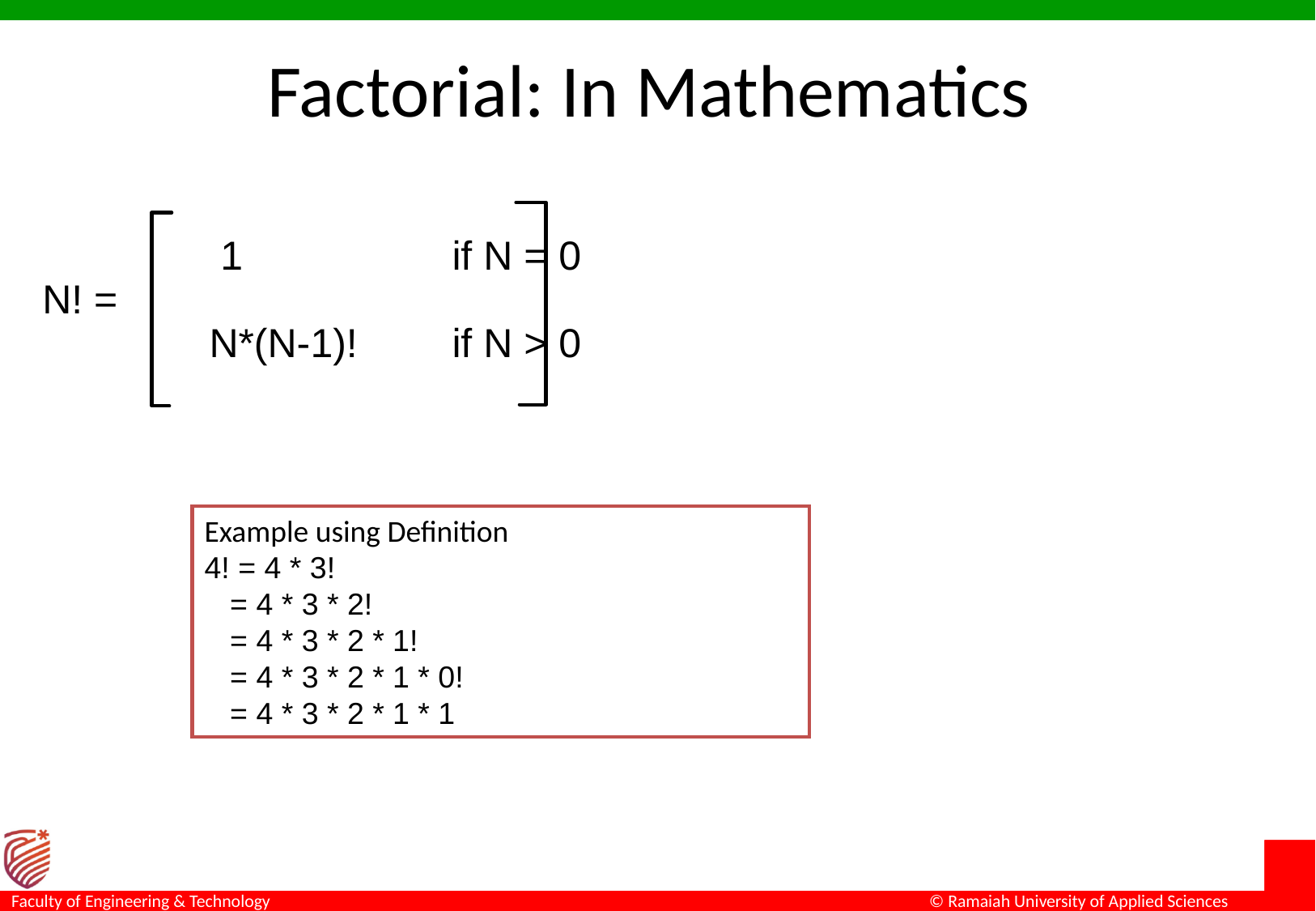

# Factorial: In Mathematics

		 1		if N = 0
N! =
		N*(N-1)!	if N > 0

Example using Definition
4! = 4 * 3!
   = 4 * 3 * 2!
   = 4 * 3 * 2 * 1!
   = 4 * 3 * 2 * 1 * 0!
   = 4 * 3 * 2 * 1 * 1